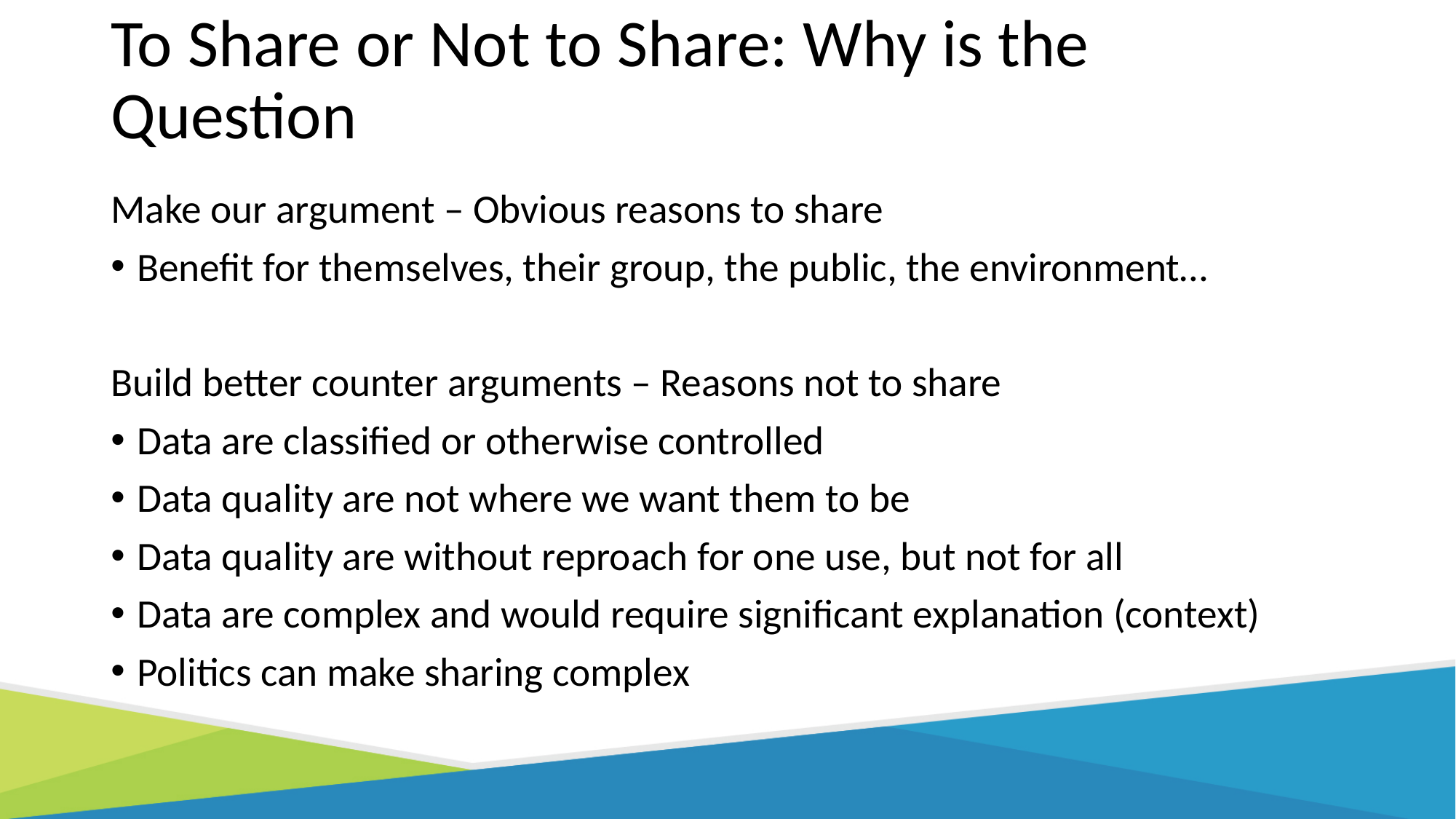

# To Share or Not to Share: Why is the Question
Make our argument – Obvious reasons to share
Benefit for themselves, their group, the public, the environment…

Build better counter arguments – Reasons not to share
Data are classified or otherwise controlled
Data quality are not where we want them to be
Data quality are without reproach for one use, but not for all
Data are complex and would require significant explanation (context)
Politics can make sharing complex